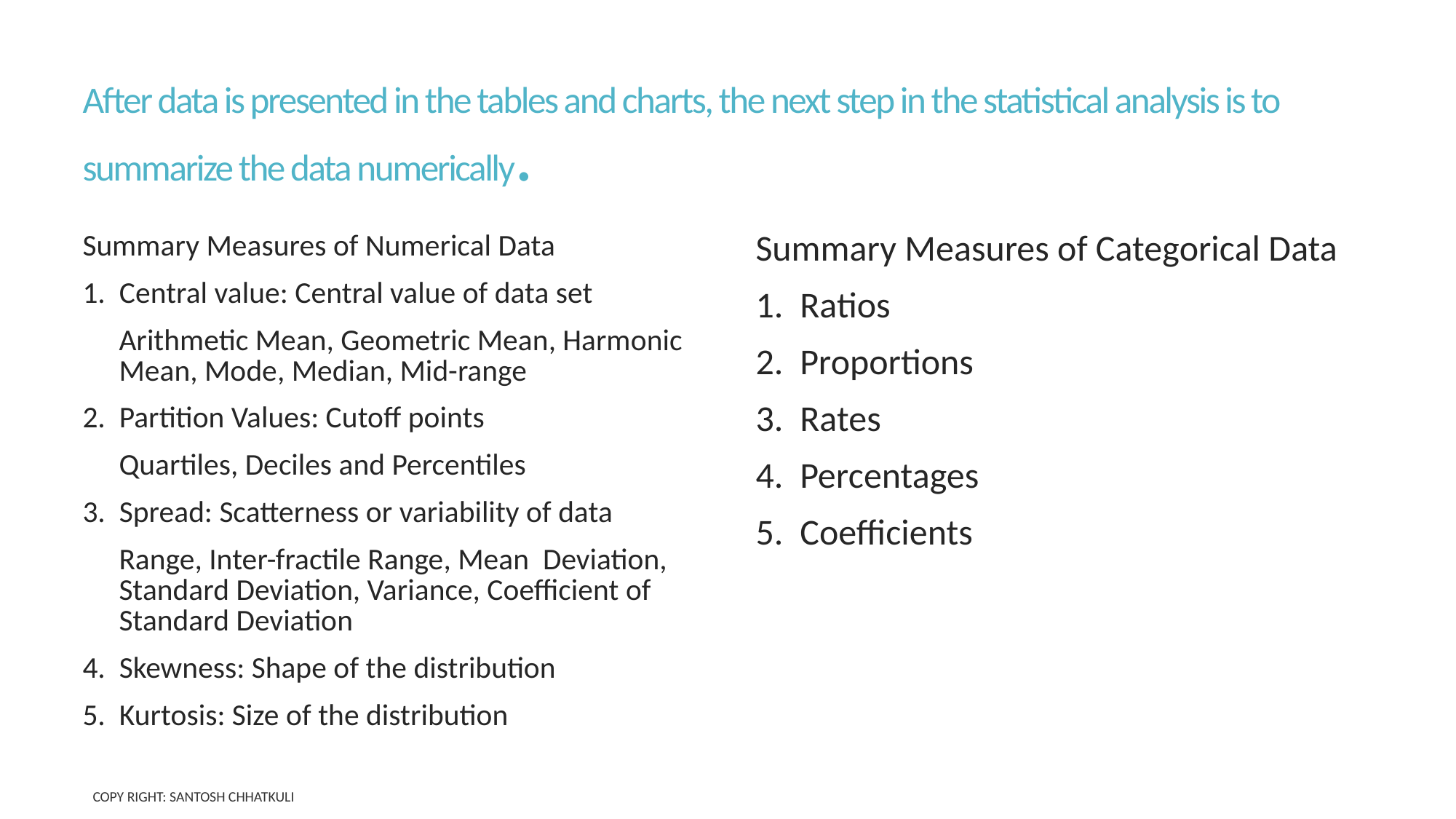

# After data is presented in the tables and charts, the next step in the statistical analysis is to summarize the data numerically.
Summary Measures of Numerical Data
Central value: Central value of data set
Arithmetic Mean, Geometric Mean, Harmonic Mean, Mode, Median, Mid-range
2.  Partition Values: Cutoff points
Quartiles, Deciles and Percentiles
Spread: Scatterness or variability of data
Range, Inter-fractile Range, Mean  Deviation, Standard Deviation, Variance, Coefficient of Standard Deviation
4.  Skewness: Shape of the distribution
5.  Kurtosis: Size of the distribution

Summary Measures of Categorical Data
Ratios
Proportions
Rates
Percentages
Coefficients

Copy Right: Santosh Chhatkuli